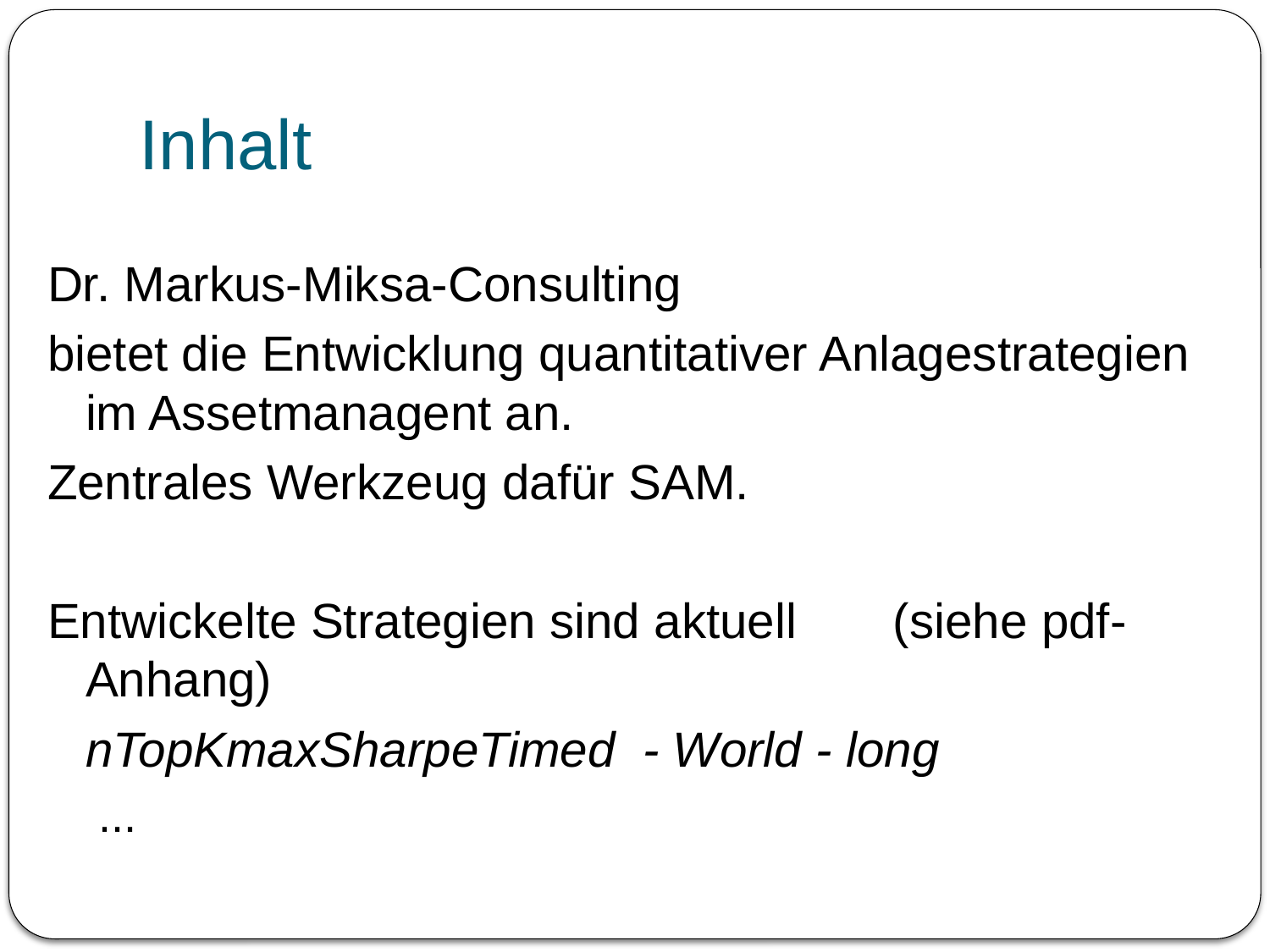

# Inhalt
Dr. Markus-Miksa-Consulting
bietet die Entwicklung quantitativer Anlagestrategien im Assetmanagent an.
Zentrales Werkzeug dafür SAM.

Entwickelte Strategien sind aktuell       (siehe pdf-Anhang)
	nTopKmaxSharpeTimed  - World - long
    ...